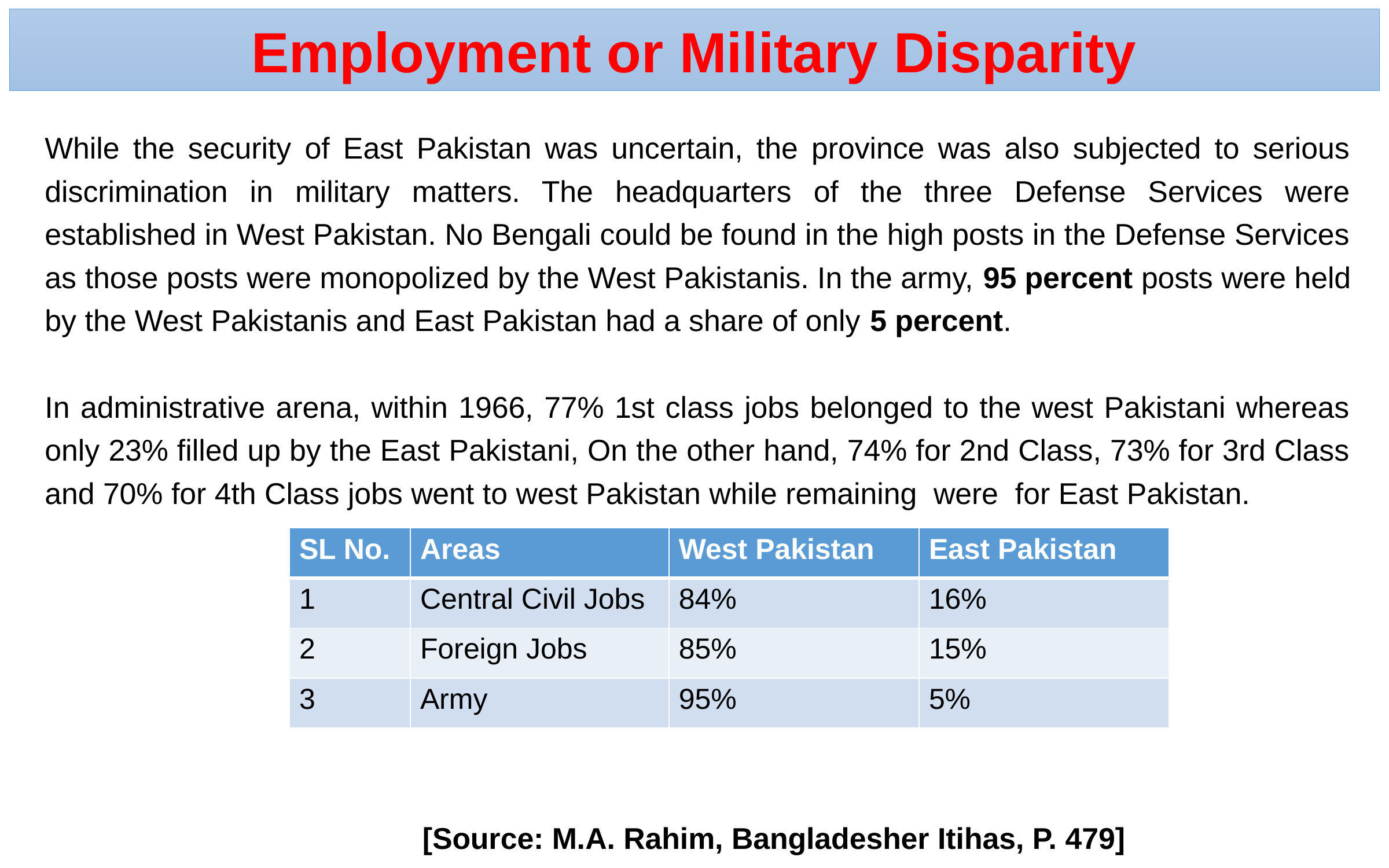

Employment or Military Disparity
While the security of East Pakistan was uncertain, the province was also subjected to serious discrimination in military matters. The headquarters of the three Defense Services were established in West Pakistan. No Bengali could be found in the high posts in the Defense Services as those posts were monopolized by the West Pakistanis. In the army, 95 percent posts were held by the West Pakistanis and East Pakistan had a share of only 5 percent.

In administrative arena, within 1966, 77% 1st class jobs belonged to the west Pakistani whereas only 23% filled up by the East Pakistani, On the other hand, 74% for 2nd Class, 73% for 3rd Class and 70% for 4th Class jobs went to west Pakistan while remaining  were  for East Pakistan.

                                             [Source: M.A. Rahim, Bangladesher Itihas, P. 479]

| SL No. | Areas | West Pakistan | East Pakistan |
| --- | --- | --- | --- |
| 1 | Central Civil Jobs | 84% | 16% |
| 2 | Foreign Jobs | 85% | 15% |
| 3 | Army | 95% | 5% |